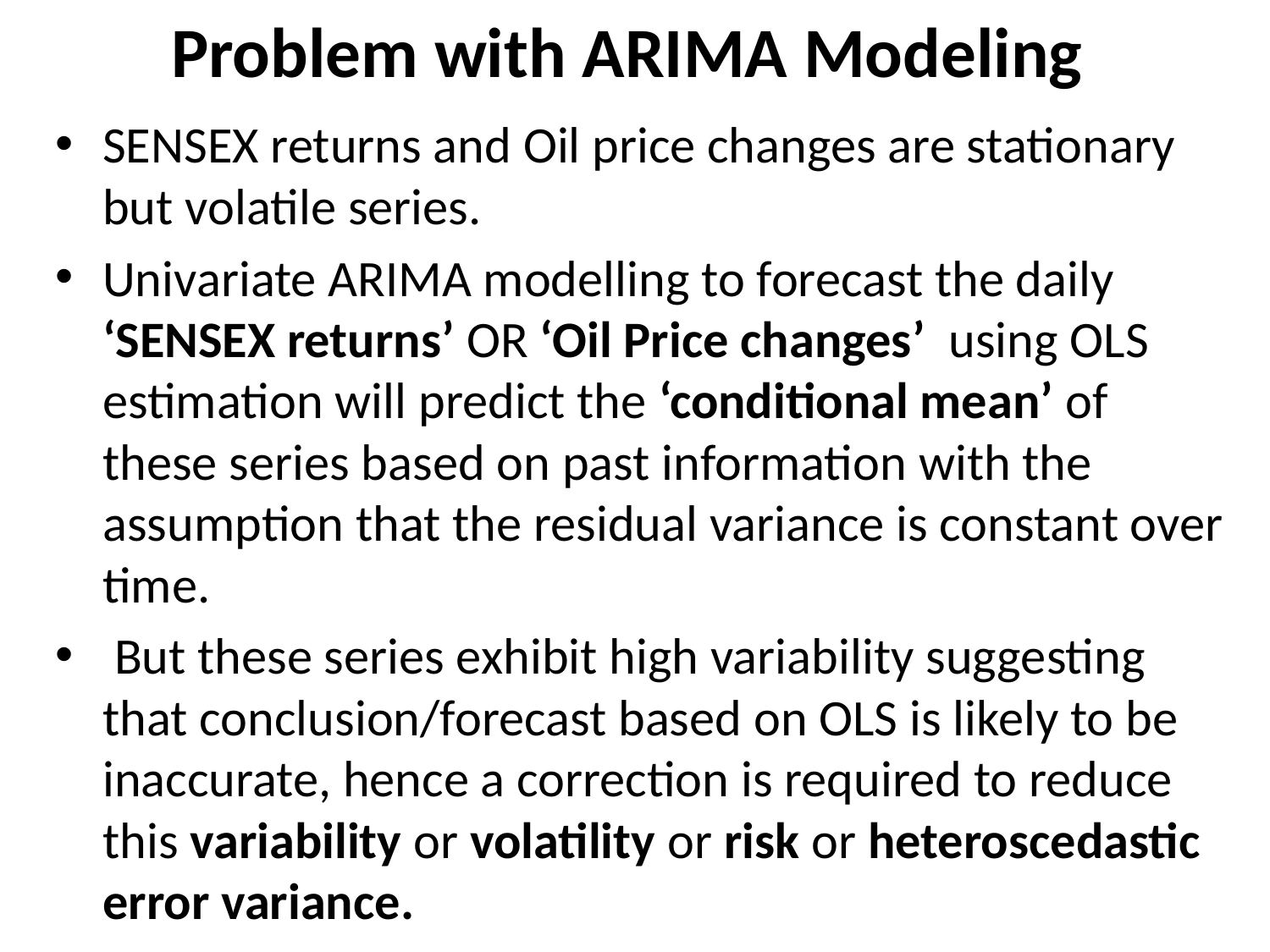

Problem with ARIMA Modeling
SENSEX returns and Oil price changes are stationary but volatile series.
Univariate ARIMA modelling to forecast the daily ‘SENSEX returns’ OR ‘Oil Price changes’  using OLS estimation will predict the ‘conditional mean’ of these series based on past information with the assumption that the residual variance is constant over time.
 But these series exhibit high variability suggesting that conclusion/forecast based on OLS is likely to be inaccurate, hence a correction is required to reduce this variability or volatility or risk or heteroscedastic error variance.